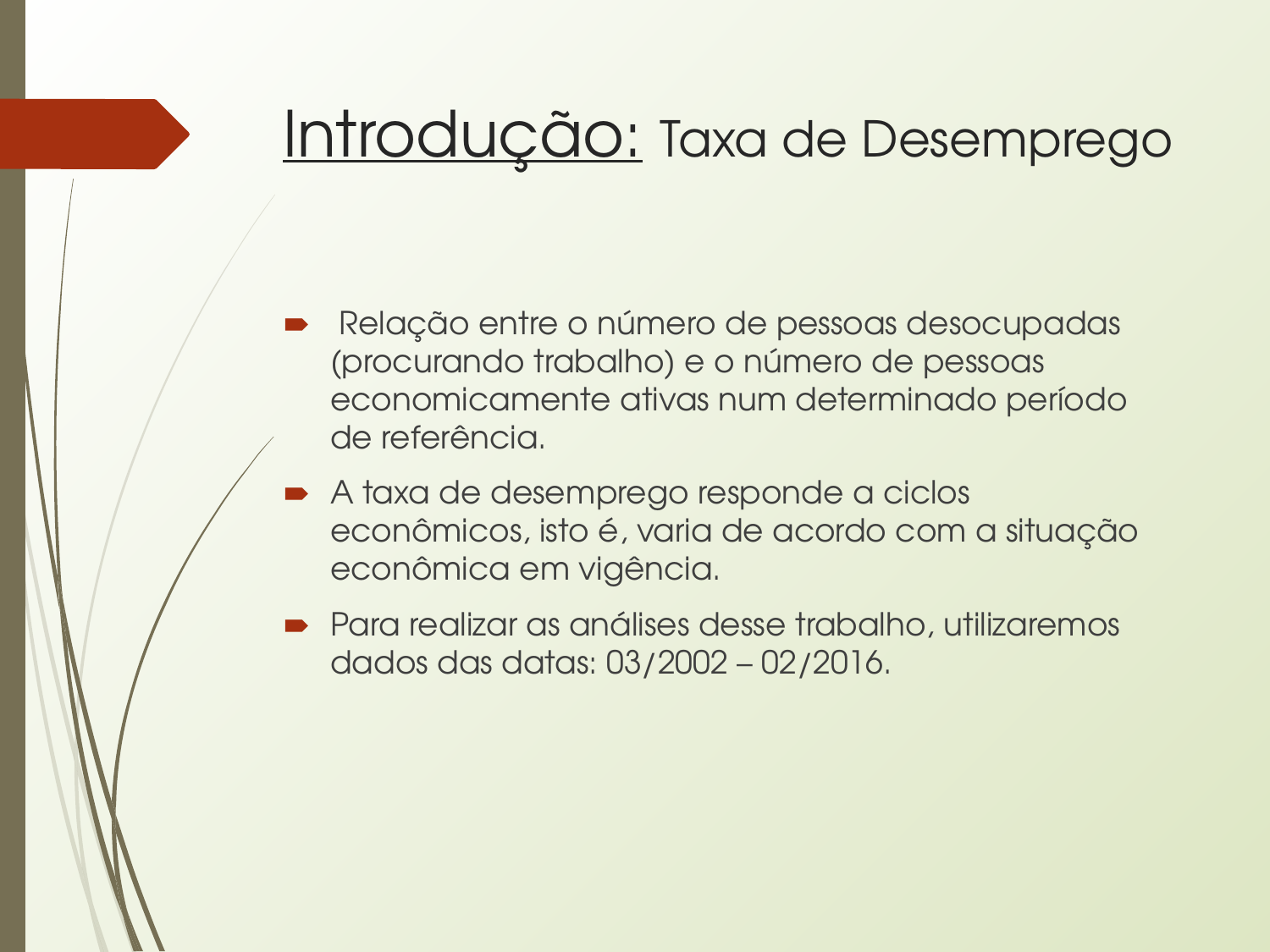

# Introdução: Taxa de Desemprego
 Relação entre o número de pessoas desocupadas (procurando trabalho) e o número de pessoas economicamente ativas num determinado período de referência.
A taxa de desemprego responde a ciclos econômicos, isto é, varia de acordo com a situação econômica em vigência.
Para realizar as análises desse trabalho, utilizaremos dados das datas: 03/2002 – 02/2016.